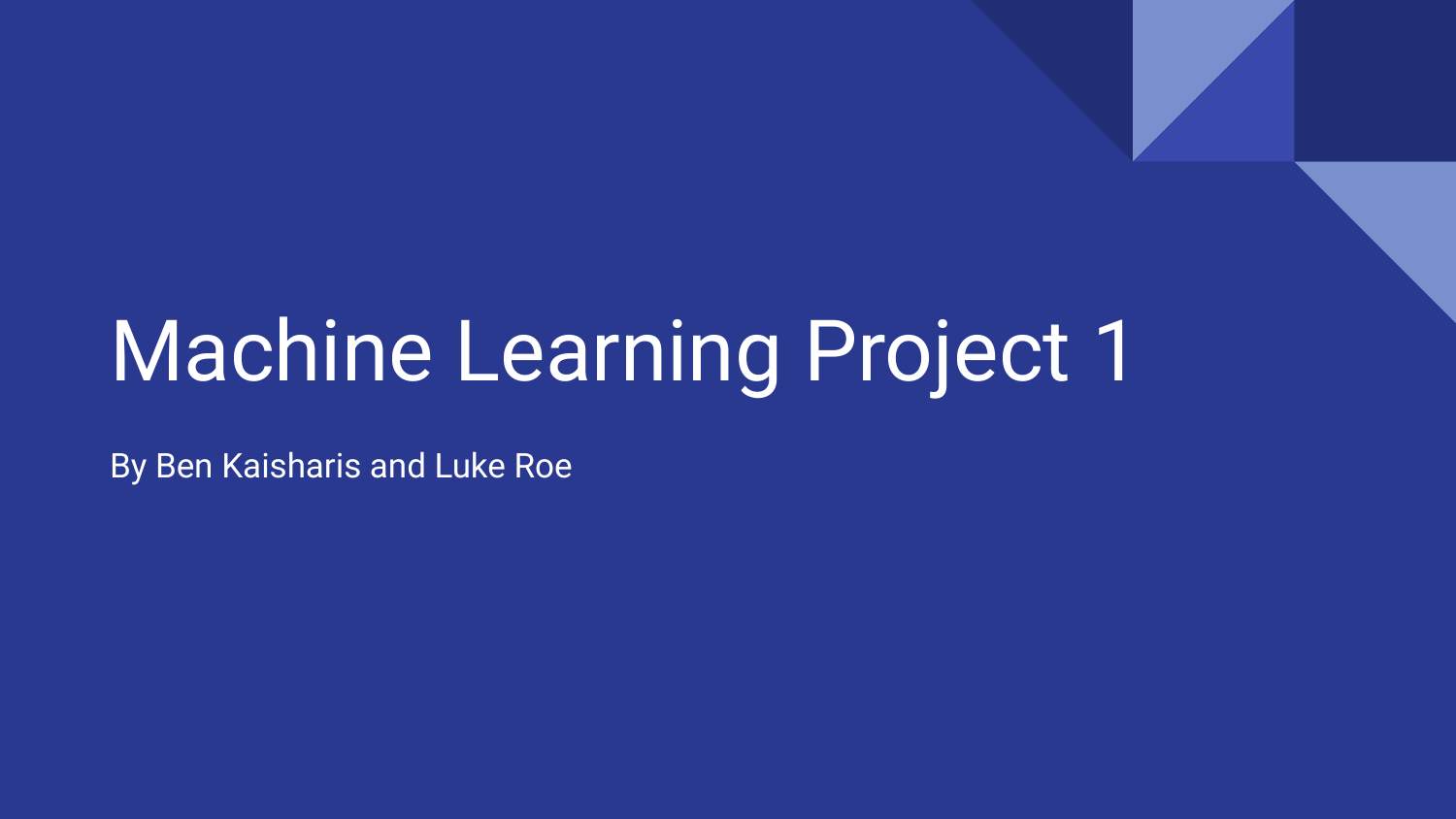

# Machine Learning Project 1
By Ben Kaisharis and Luke Roe